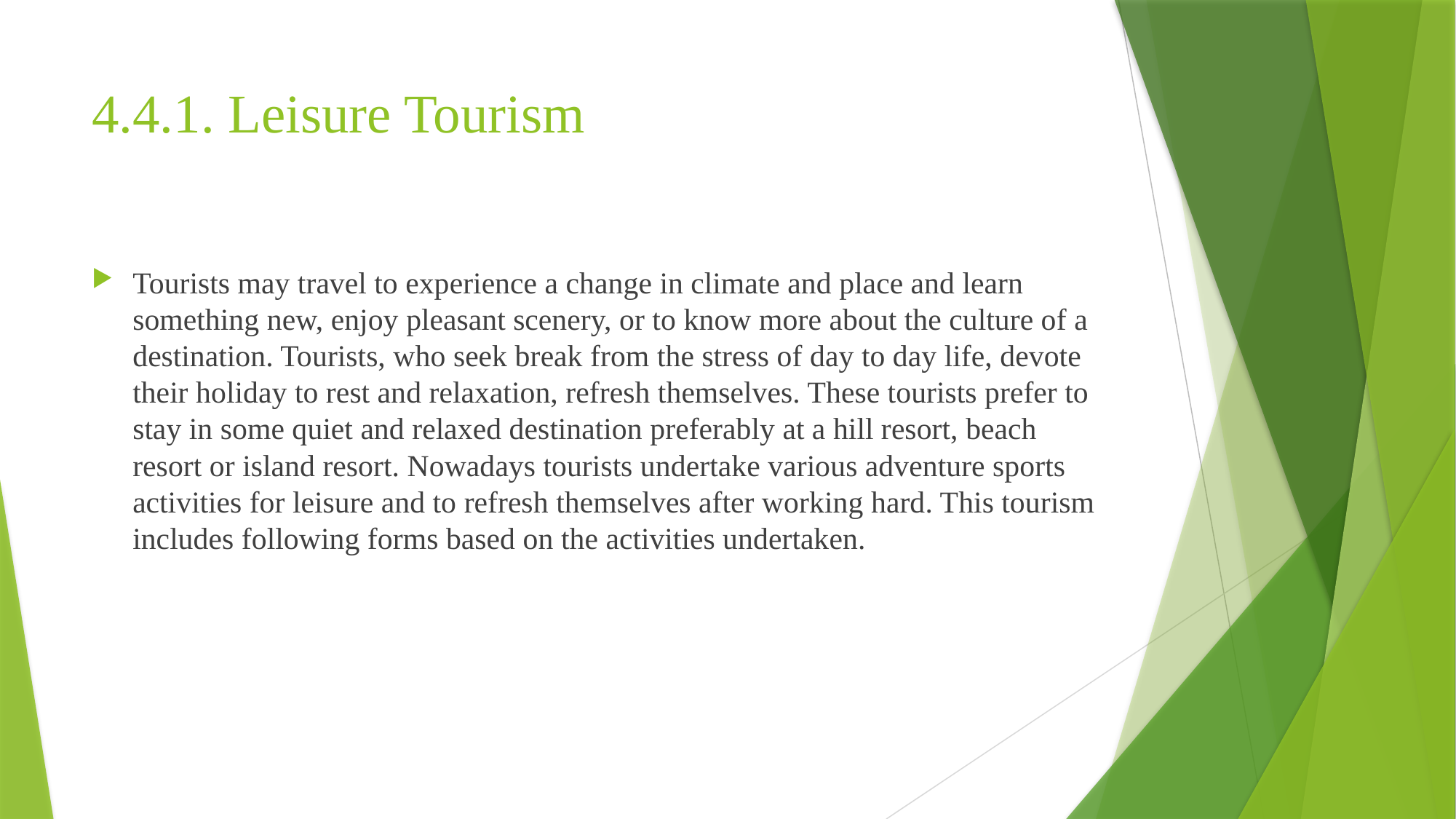

# 4.4.1. Leisure Tourism
Tourists may travel to experience a change in climate and place and learn something new, enjoy pleasant scenery, or to know more about the culture of a destination. Tourists, who seek break from the stress of day to day life, devote their holiday to rest and relaxation, refresh themselves. These tourists prefer to stay in some quiet and relaxed destination preferably at a hill resort, beach resort or island resort. Nowadays tourists undertake various adventure sports activities for leisure and to refresh themselves after working hard. This tourism includes following forms based on the activities undertaken.